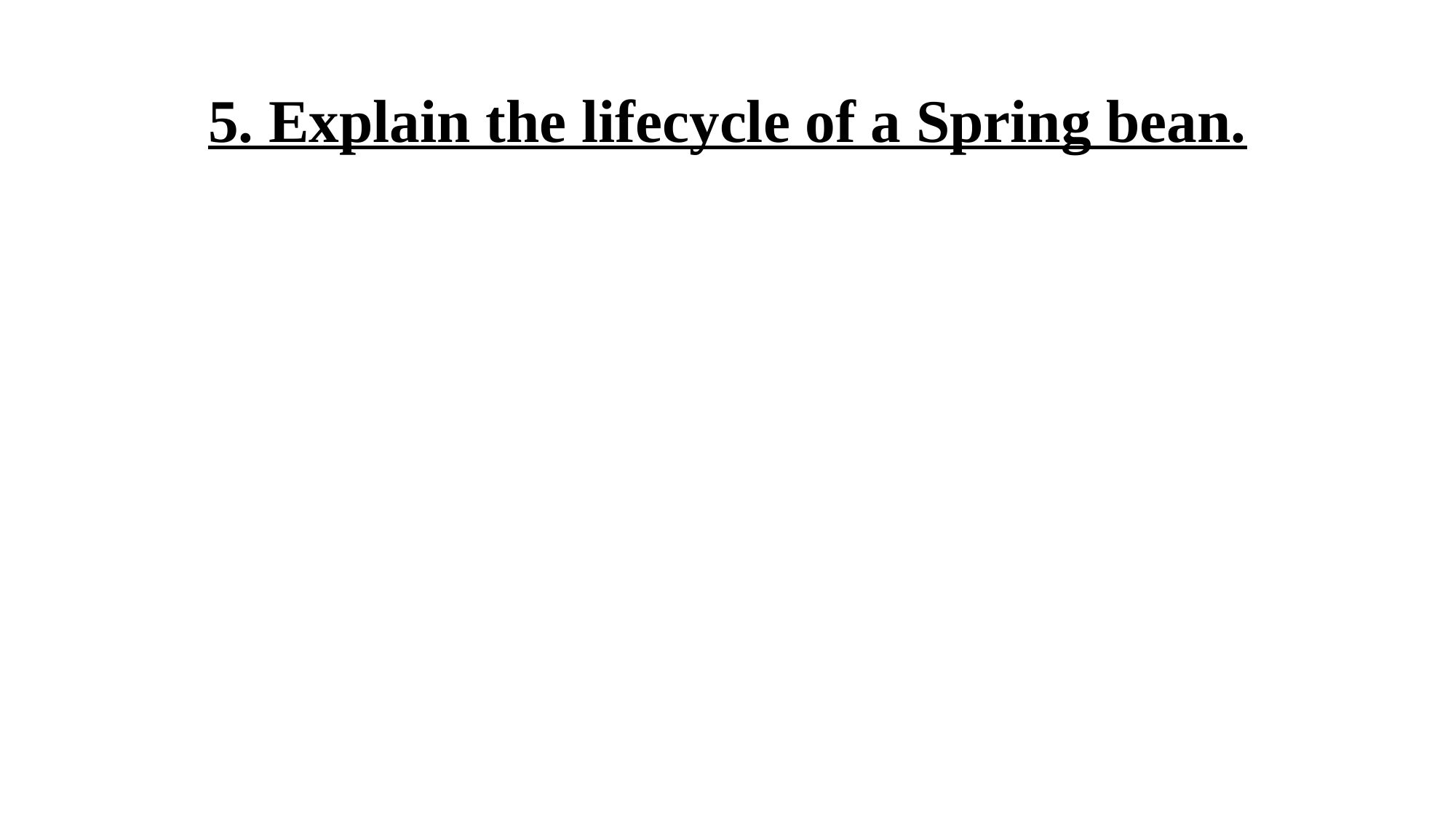

# 5. Explain the lifecycle of a Spring bean.